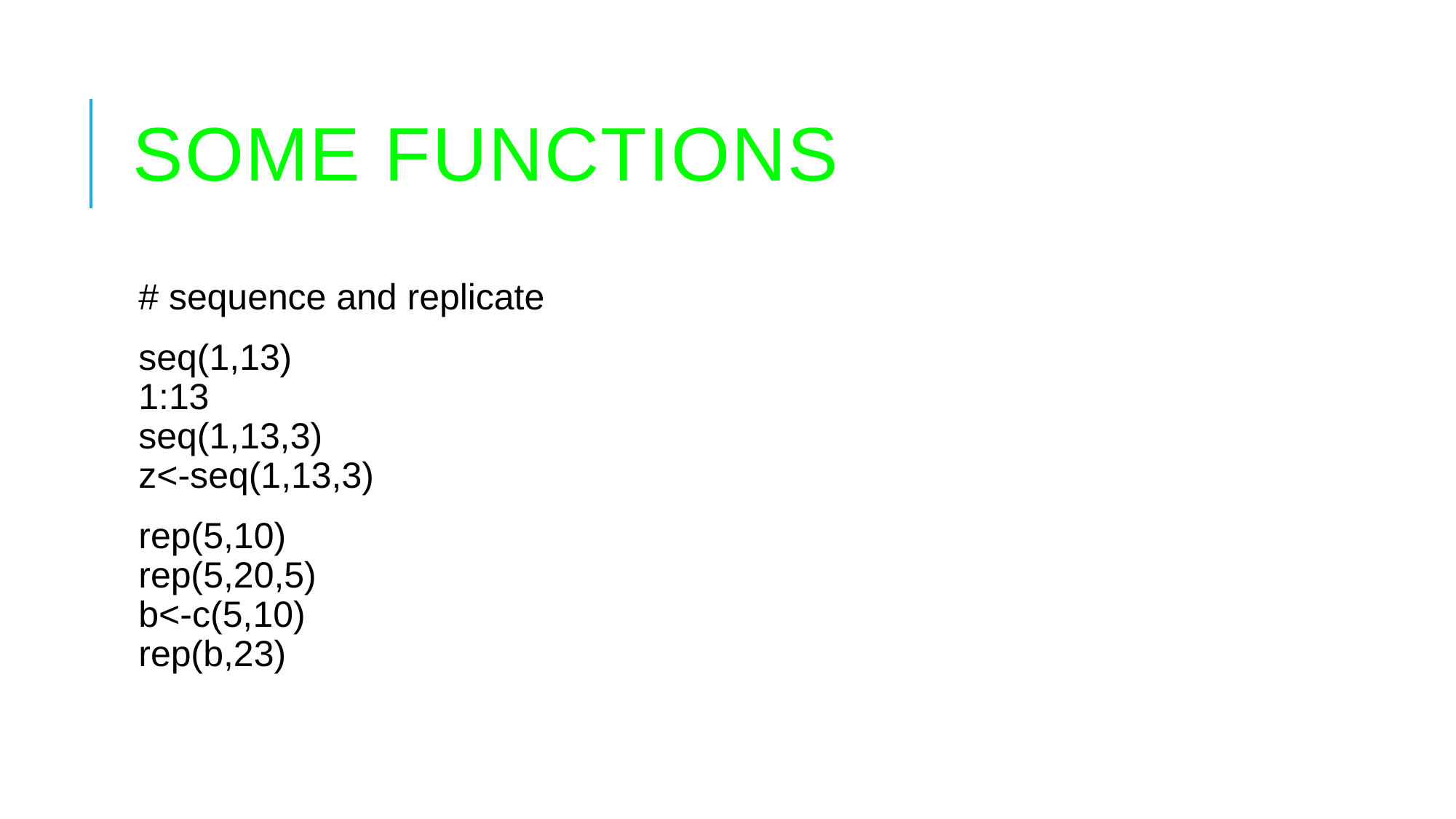

# Some functions
# sequence and replicate
seq(1,13)
1:13
seq(1,13,3)
z<-seq(1,13,3)
rep(5,10)
rep(5,20,5)
b<-c(5,10)
rep(b,23)